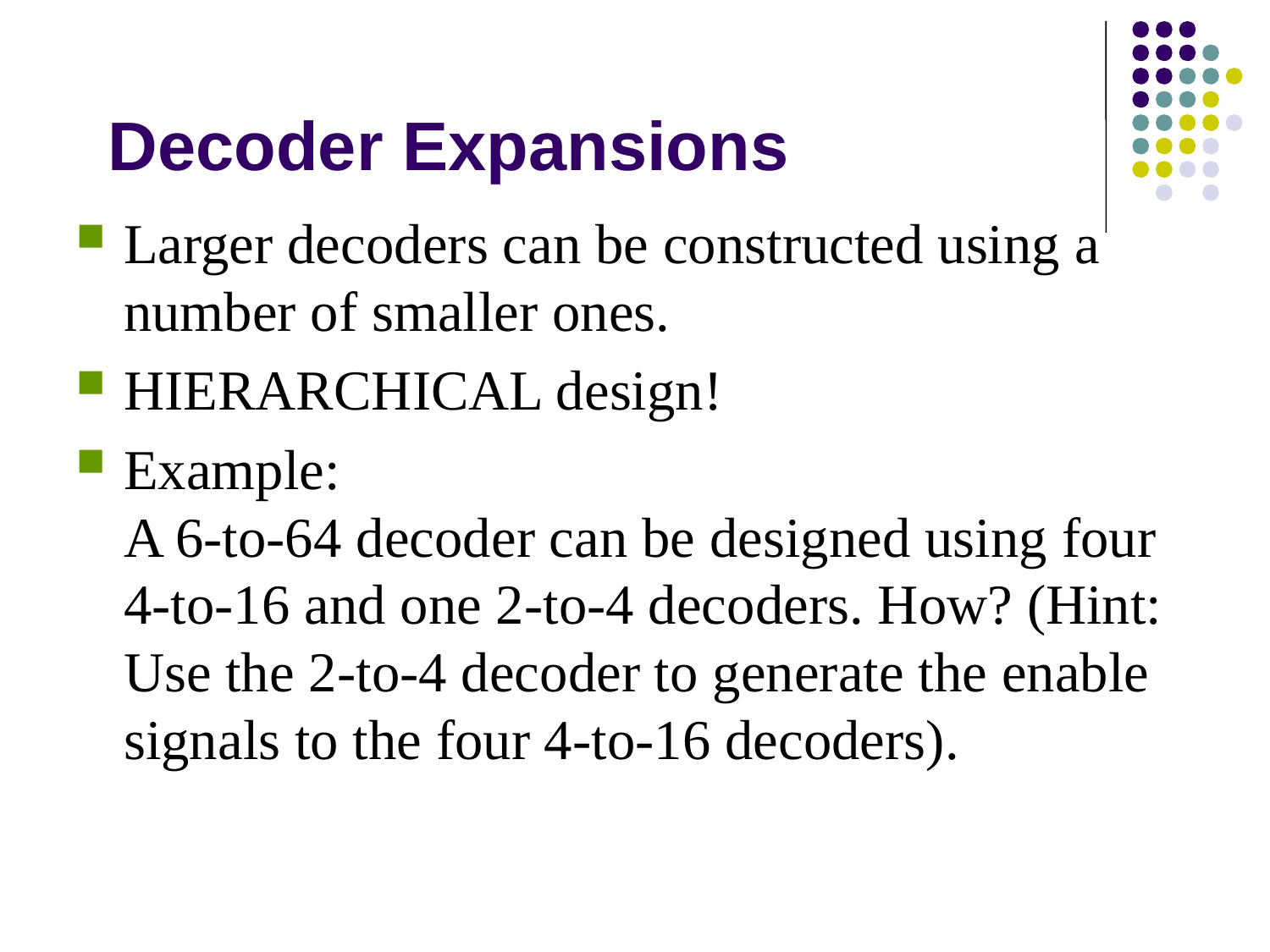

# Decoder Expansions
Larger decoders can be constructed using a number of smaller ones.
HIERARCHICAL design!
Example:
A 6-to-64 decoder can be designed using four 4-to-16 and one 2-to-4 decoders. How? (Hint: Use the 2-to-4 decoder to generate the enable signals to the four 4-to-16 decoders).